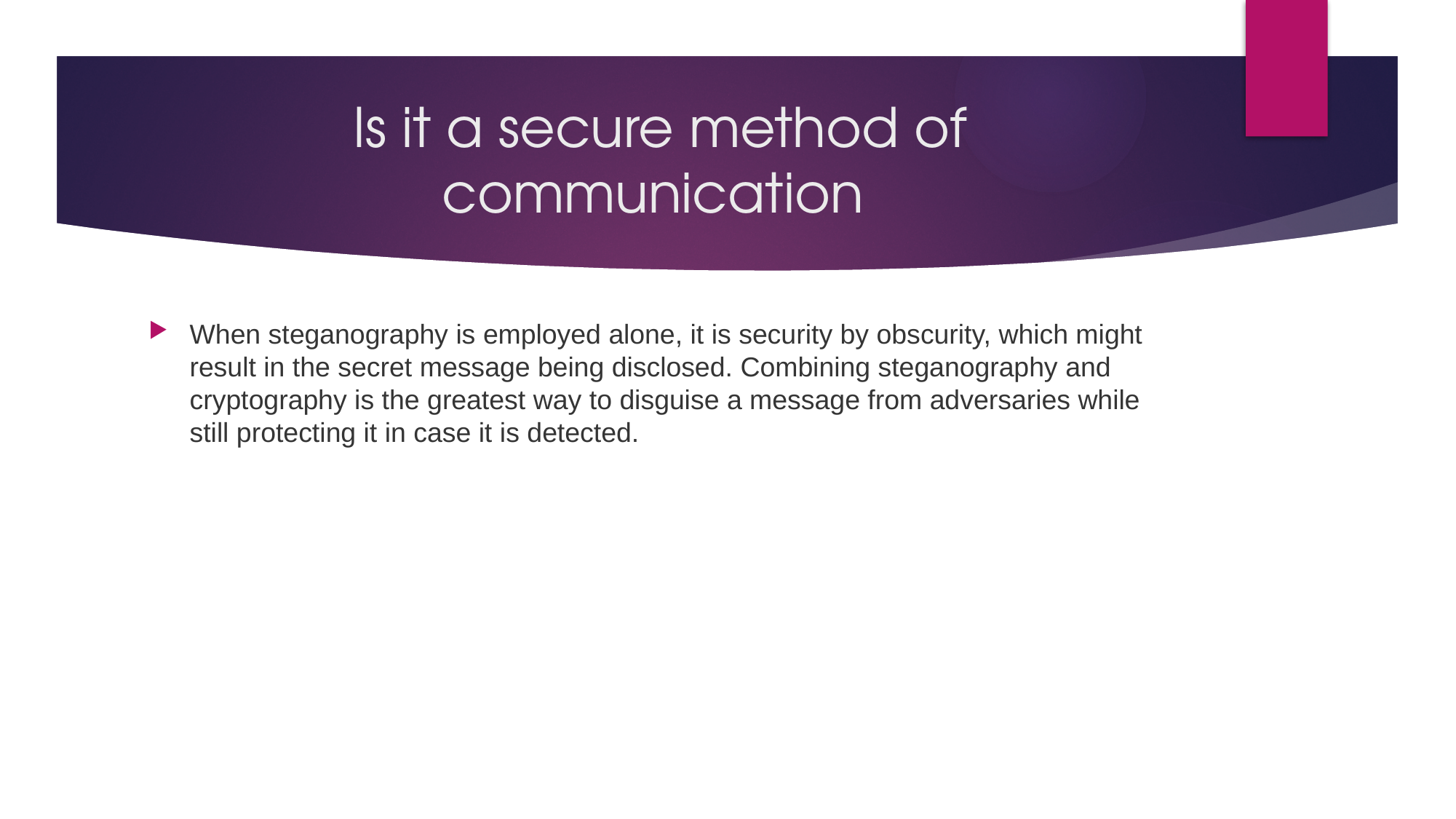

# Is it a secure method of communication
When steganography is employed alone, it is security by obscurity, which might result in the secret message being disclosed. Combining steganography and cryptography is the greatest way to disguise a message from adversaries while still protecting it in case it is detected.